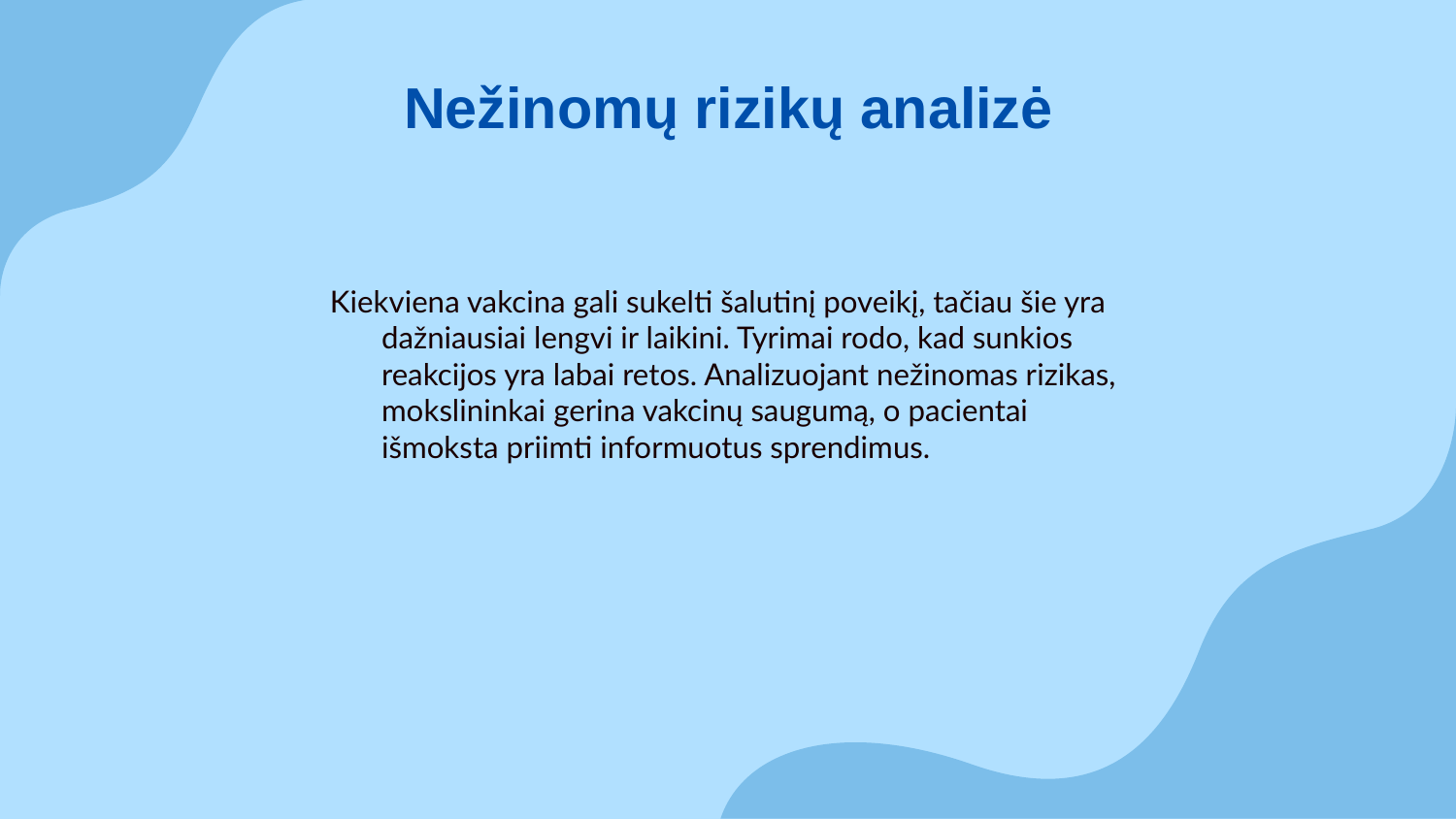

Nežinomų rizikų analizė
# Kiekviena vakcina gali sukelti šalutinį poveikį, tačiau šie yra dažniausiai lengvi ir laikini. Tyrimai rodo, kad sunkios reakcijos yra labai retos. Analizuojant nežinomas rizikas, mokslininkai gerina vakcinų saugumą, o pacientai išmoksta priimti informuotus sprendimus.